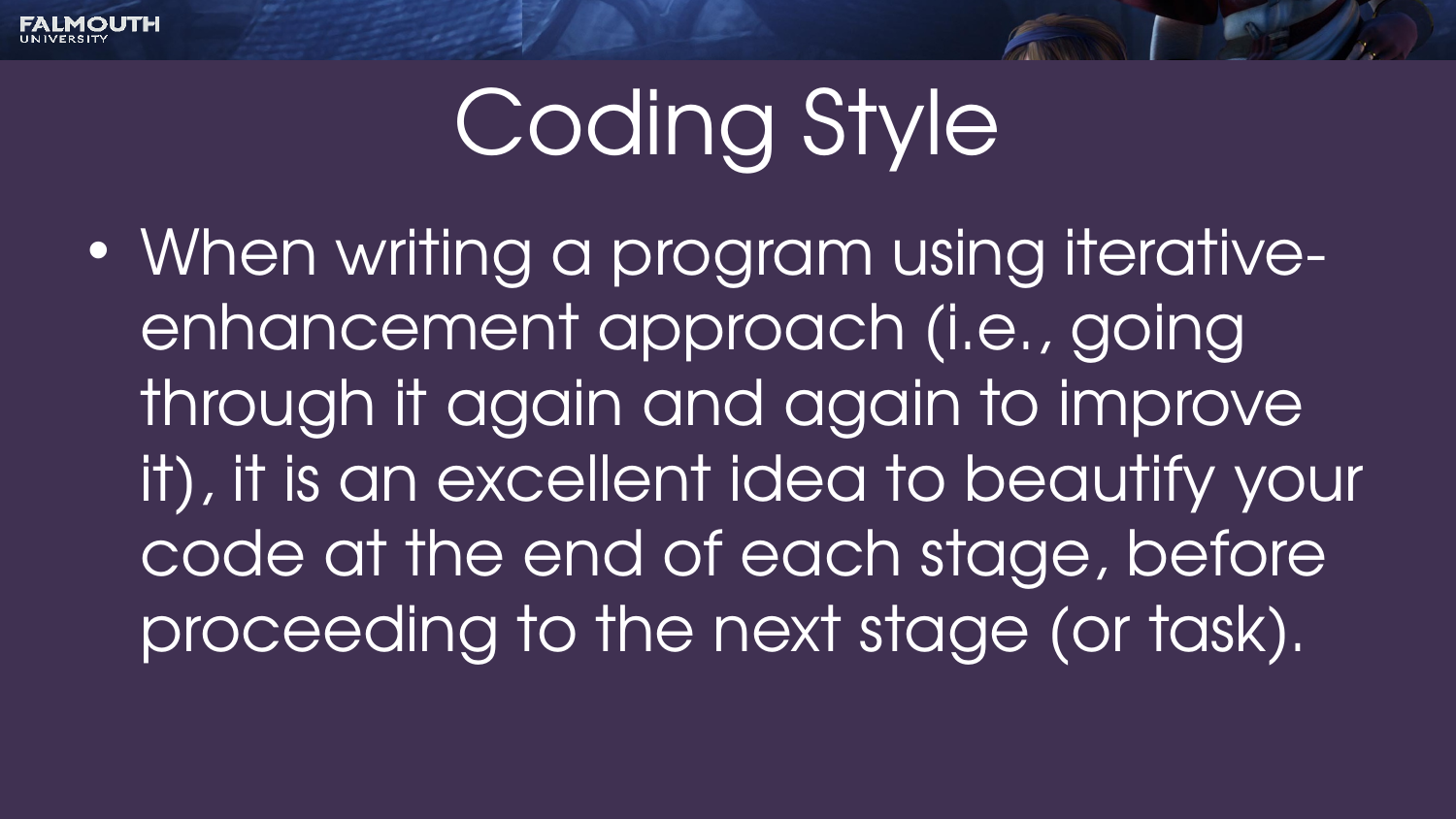

# Coding Style
When writing a program using iterative-enhancement approach (i.e., going through it again and again to improve it), it is an excellent idea to beautify your code at the end of each stage, before proceeding to the next stage (or task).